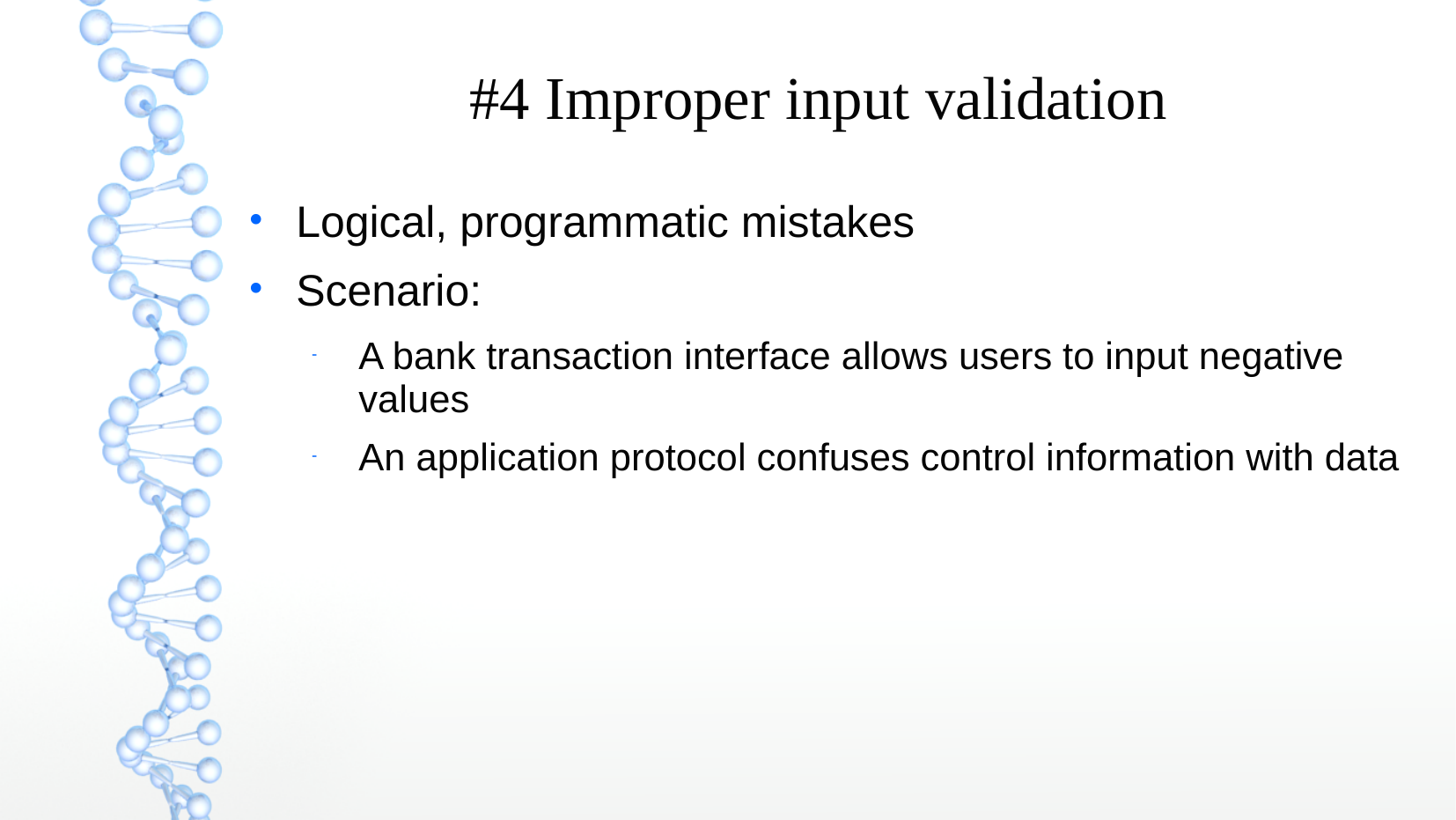

#4 Improper input validation
Logical, programmatic mistakes
Scenario:
A bank transaction interface allows users to input negative values
An application protocol confuses control information with data